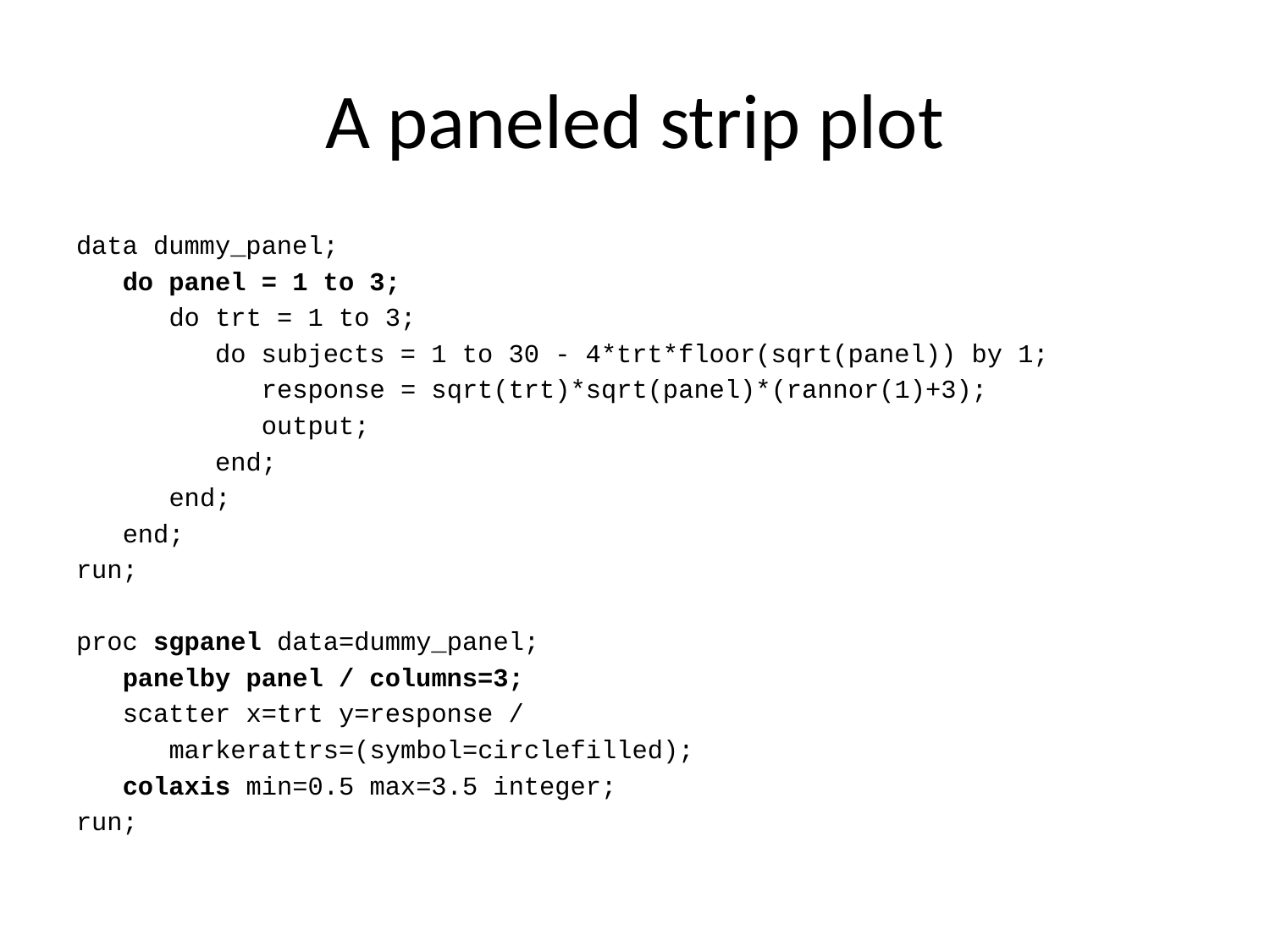

# A paneled strip plot
data dummy_panel;
   do panel = 1 to 3;
      do trt = 1 to 3;
         do subjects = 1 to 30 - 4*trt*floor(sqrt(panel)) by 1;
            response = sqrt(trt)*sqrt(panel)*(rannor(1)+3);
            output;
         end;
      end;
   end;
run;

proc sgpanel data=dummy_panel;
   panelby panel / columns=3;
   scatter x=trt y=response /
      markerattrs=(symbol=circlefilled);
   colaxis min=0.5 max=3.5 integer;
run;